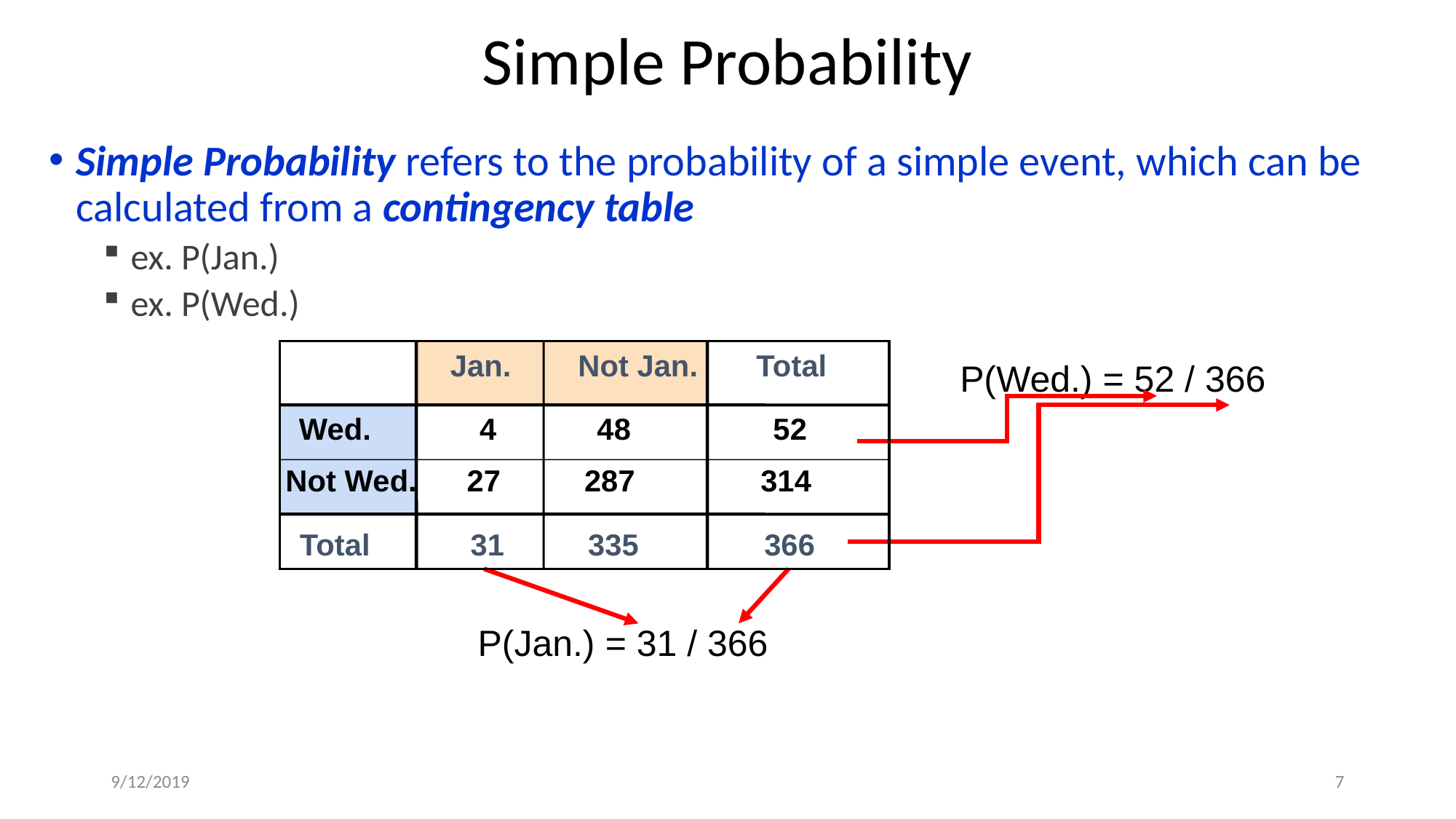

# Simple Probability
Simple Probability refers to the probability of a simple event, which can be calculated from a contingency table
ex. P(Jan.)
ex. P(Wed.)

                  Jan.        Not Jan.       Total

P(Wed.) = 52 / 366
Wed.             4            48                 52

Not Wed.      27          287               314

Total            31          335               366
P(Jan.) = 31 / 366
9/12/2019
7